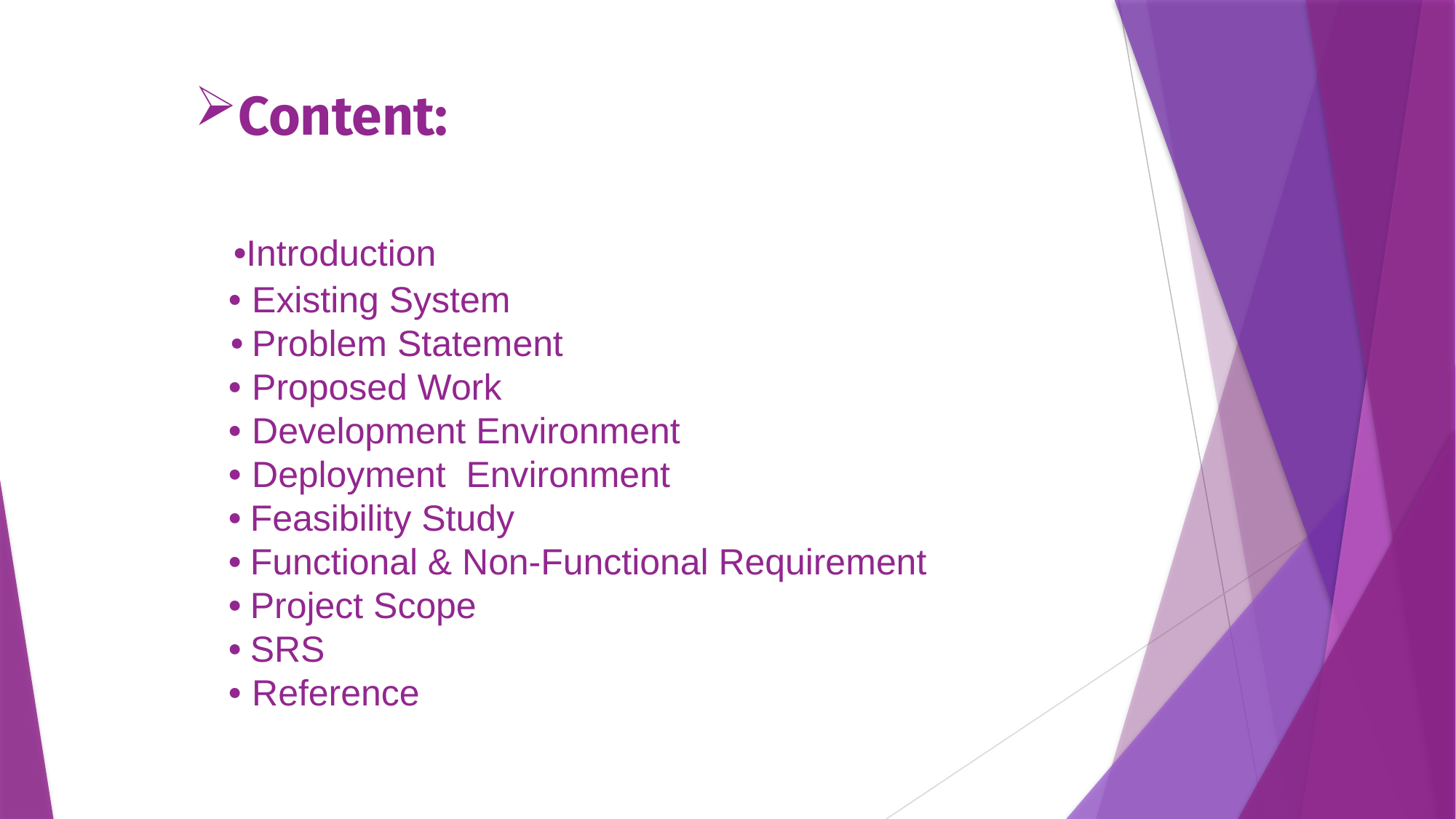

# Content: •Introduction • Existing System • Problem Statement • Proposed Work • Development Environment • Deployment  Environment • Feasibility Study • Functional & Non-Functional Requirement • Project Scope • SRS • Reference